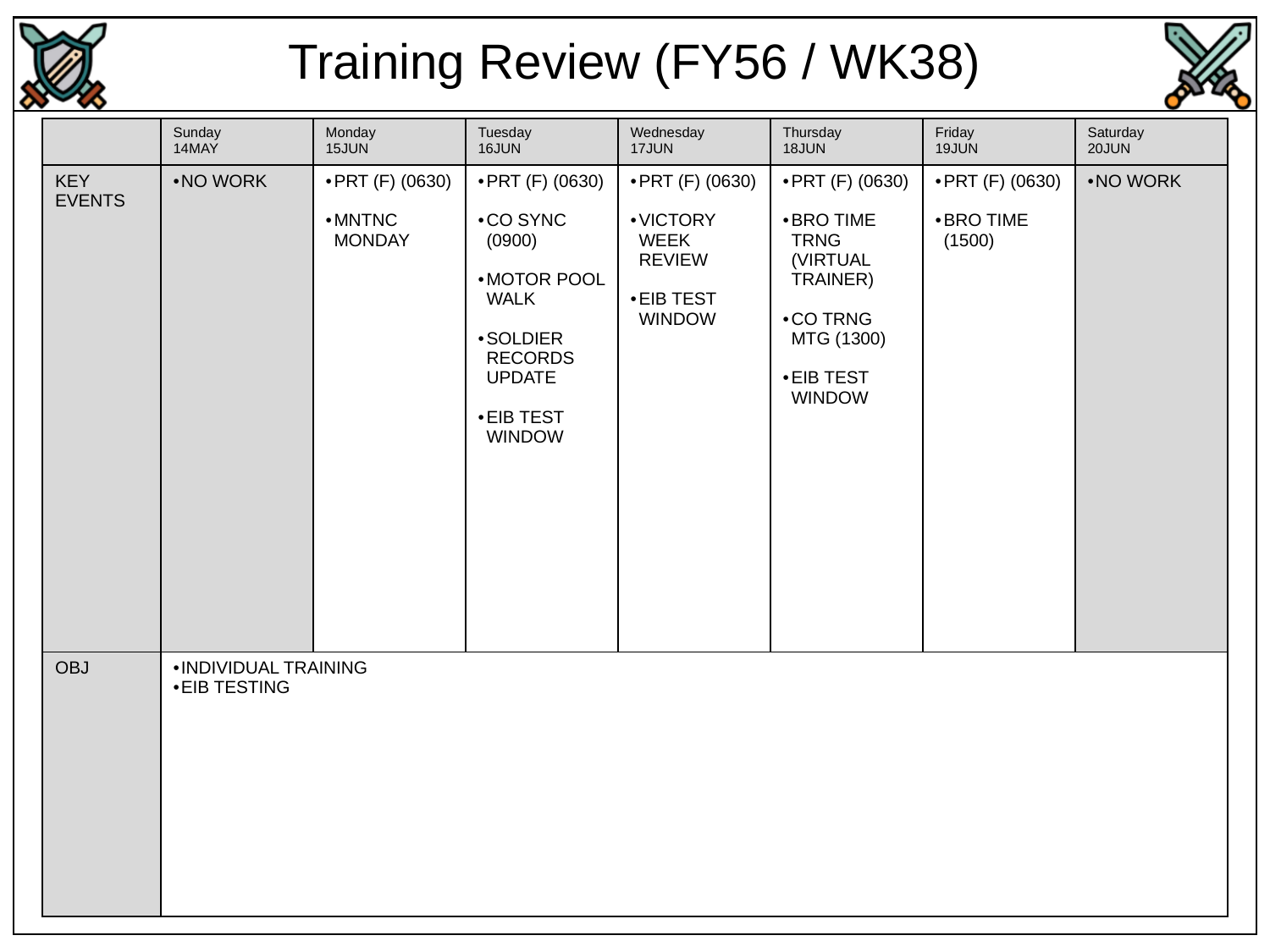

Training Review (FY56 / WK38)
|  | Sunday 14MAY | Monday 15JUN | Tuesday 16JUN | Wednesday 17JUN | Thursday 18JUN | Friday 19JUN | Saturday 20JUN |
| --- | --- | --- | --- | --- | --- | --- | --- |
| KEY EVENTS | NO WORK | PRT (F) (0630) MNTNC MONDAY | PRT (F) (0630) CO SYNC (0900) MOTOR POOL WALK SOLDIER RECORDS UPDATE EIB TEST WINDOW | PRT (F) (0630) VICTORY WEEK REVIEW EIB TEST WINDOW | PRT (F) (0630) BRO TIME TRNG (VIRTUAL TRAINER) CO TRNG MTG (1300) EIB TEST WINDOW | PRT (F) (0630) BRO TIME (1500) | NO WORK |
| OBJ | INDIVIDUAL TRAINING EIB TESTING |  |  |  |  |  |  |